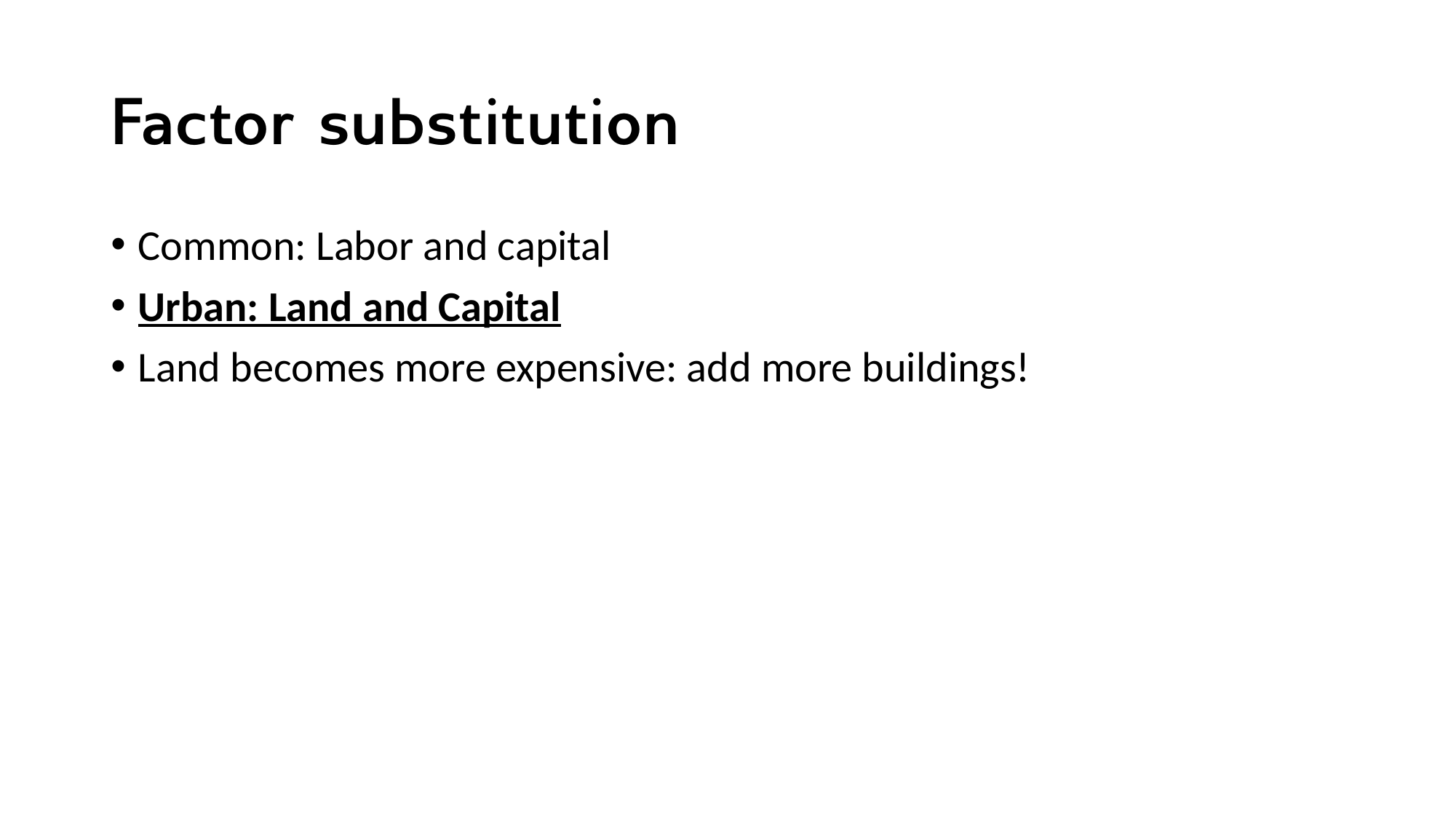

# Factor substitution
Common: Labor and capital
Urban: Land and Capital
Land becomes more expensive: add more buildings!